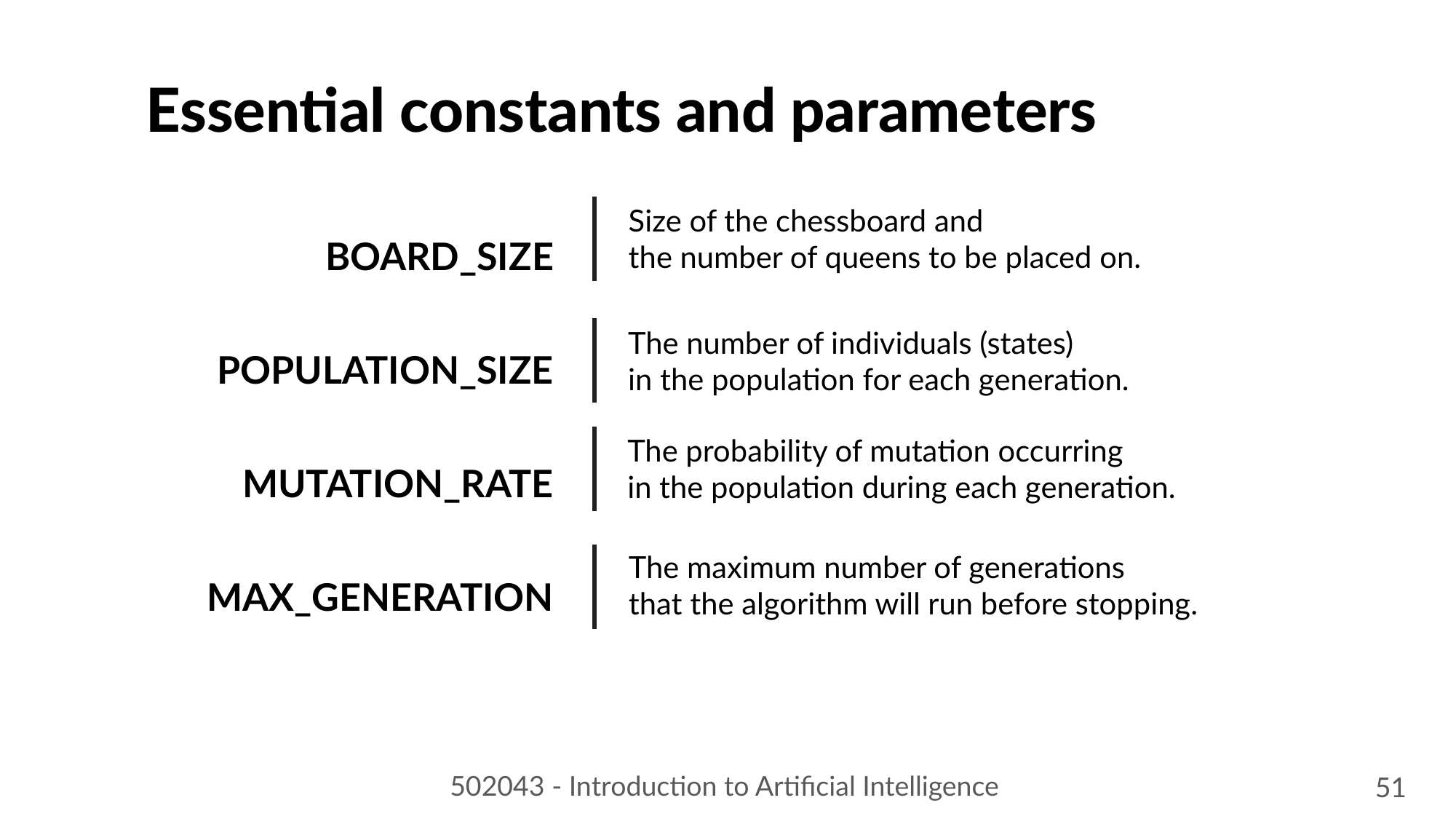

Essential constants and parameters
BOARD_SIZE
POPULATION_SIZE
MUTATION_RATE
MAX_GENERATION
Size of the chessboard and
the number of queens to be placed on.
The number of individuals (states)
in the population for each generation.
The probability of mutation occurring
in the population during each generation.
The maximum number of generations
that the algorithm will run before stopping.
502043 - Introduction to Artificial Intelligence
51